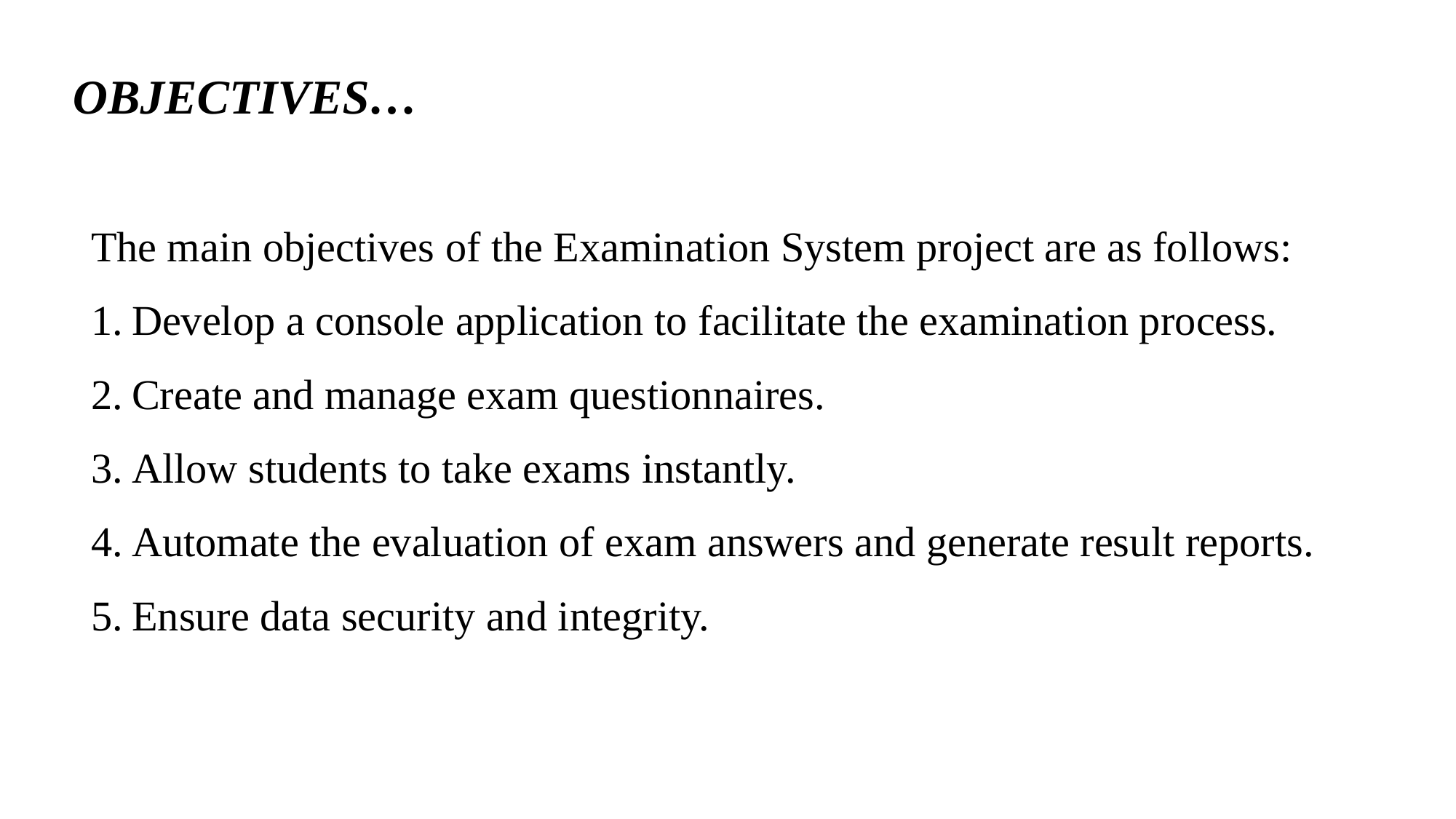

# OBJECTIVES…

The main objectives of the Examination System project are as follows:
Develop a console application to facilitate the examination process.
Create and manage exam questionnaires.
Allow students to take exams instantly.
Automate the evaluation of exam answers and generate result reports.
Ensure data security and integrity.